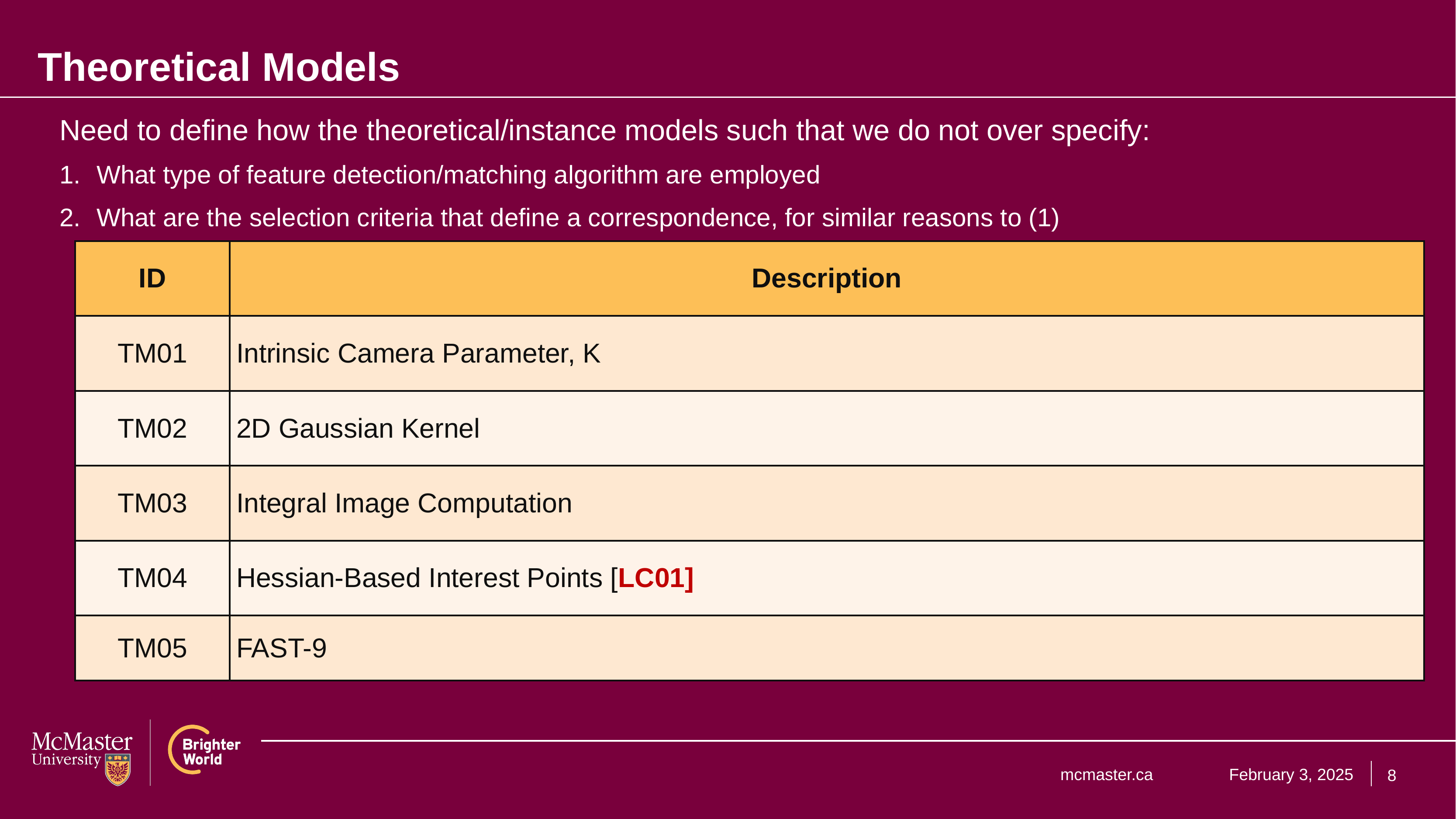

# Theoretical Models
Need to define how the theoretical/instance models such that we do not over specify:
What type of feature detection/matching algorithm are employed
What are the selection criteria that define a correspondence, for similar reasons to (1)
| ID | Description |
| --- | --- |
| TM01 | Intrinsic Camera Parameter, K |
| TM02 | 2D Gaussian Kernel |
| TM03 | Integral Image Computation |
| TM04 | Hessian-Based Interest Points [LC01] |
| TM05 | FAST-9 |
8
February 3, 2025